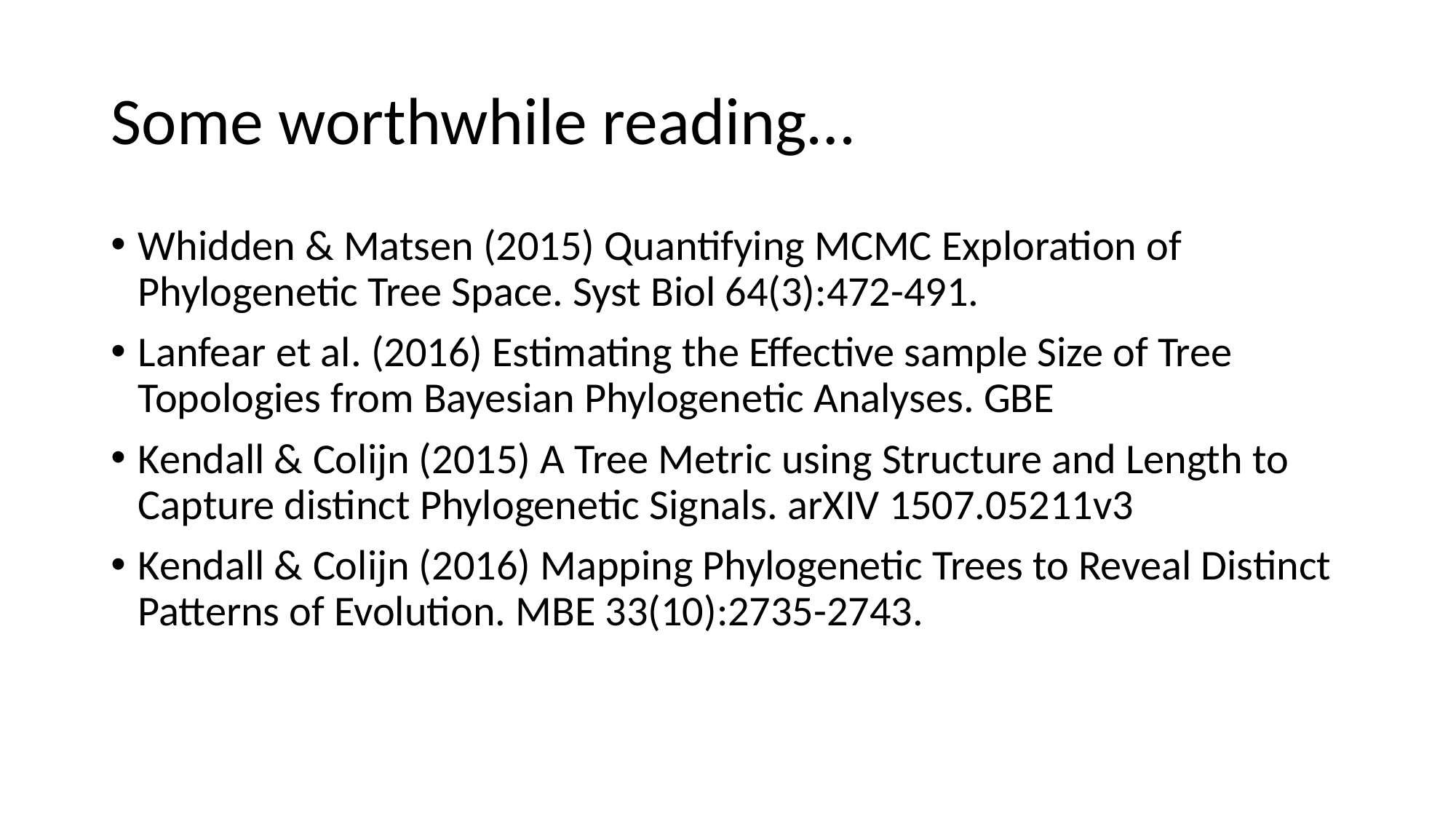

# Some worthwhile reading…
Whidden & Matsen (2015) Quantifying MCMC Exploration of Phylogenetic Tree Space. Syst Biol 64(3):472-491.
Lanfear et al. (2016) Estimating the Effective sample Size of Tree Topologies from Bayesian Phylogenetic Analyses. GBE
Kendall & Colijn (2015) A Tree Metric using Structure and Length to Capture distinct Phylogenetic Signals. arXIV 1507.05211v3
Kendall & Colijn (2016) Mapping Phylogenetic Trees to Reveal Distinct Patterns of Evolution. MBE 33(10):2735-2743.